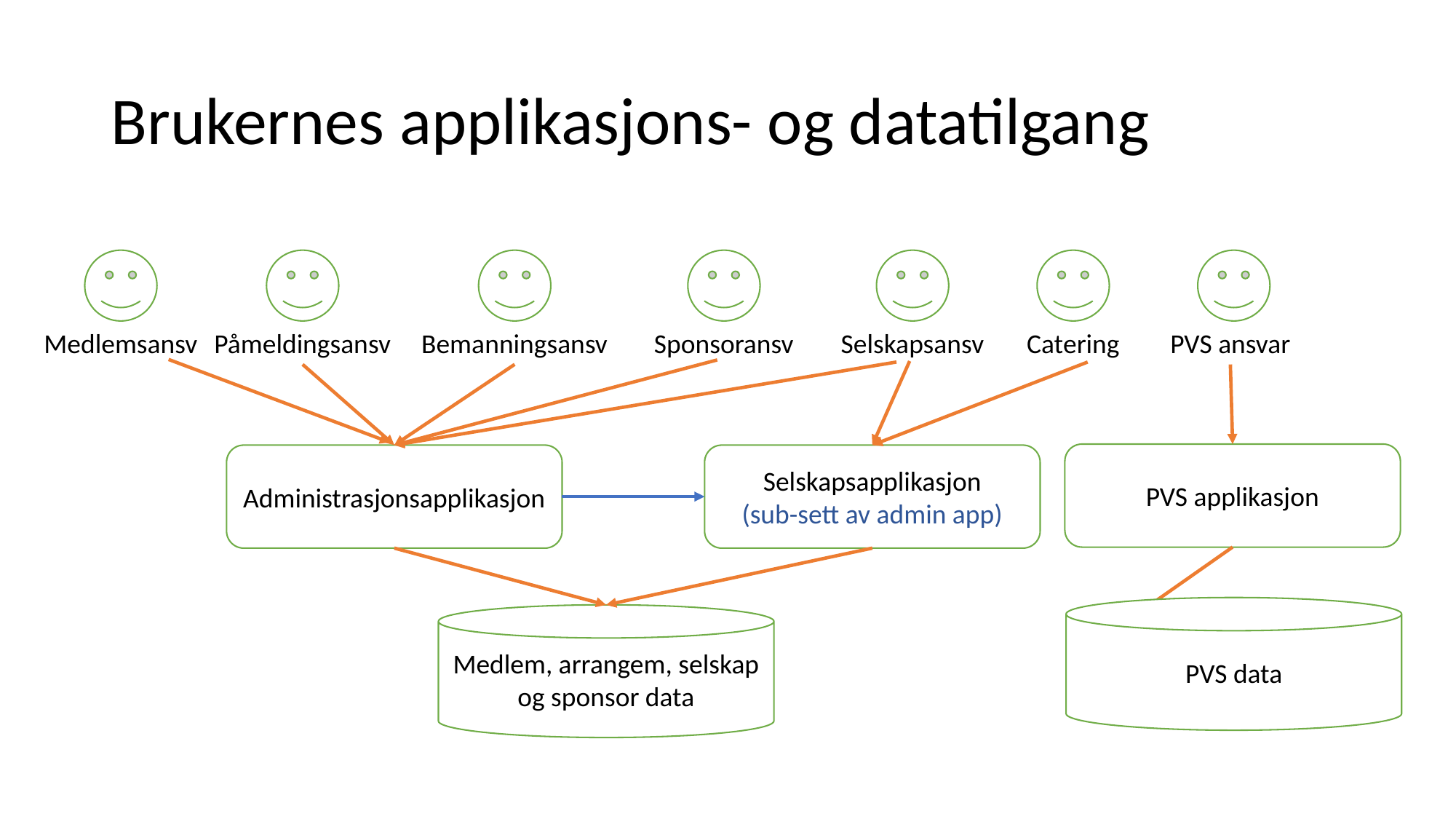

# Brukernes applikasjons- og datatilgang

Medlemsansv

Påmeldingsansv

Bemanningsansv

Sponsoransv

Selskapsansv

Catering

PVS ansvar
PVS applikasjon
Administrasjonsapplikasjon
Selskapsapplikasjon
(sub-sett av admin app)
PVS data
Medlem, arrangem, selskap og sponsor data